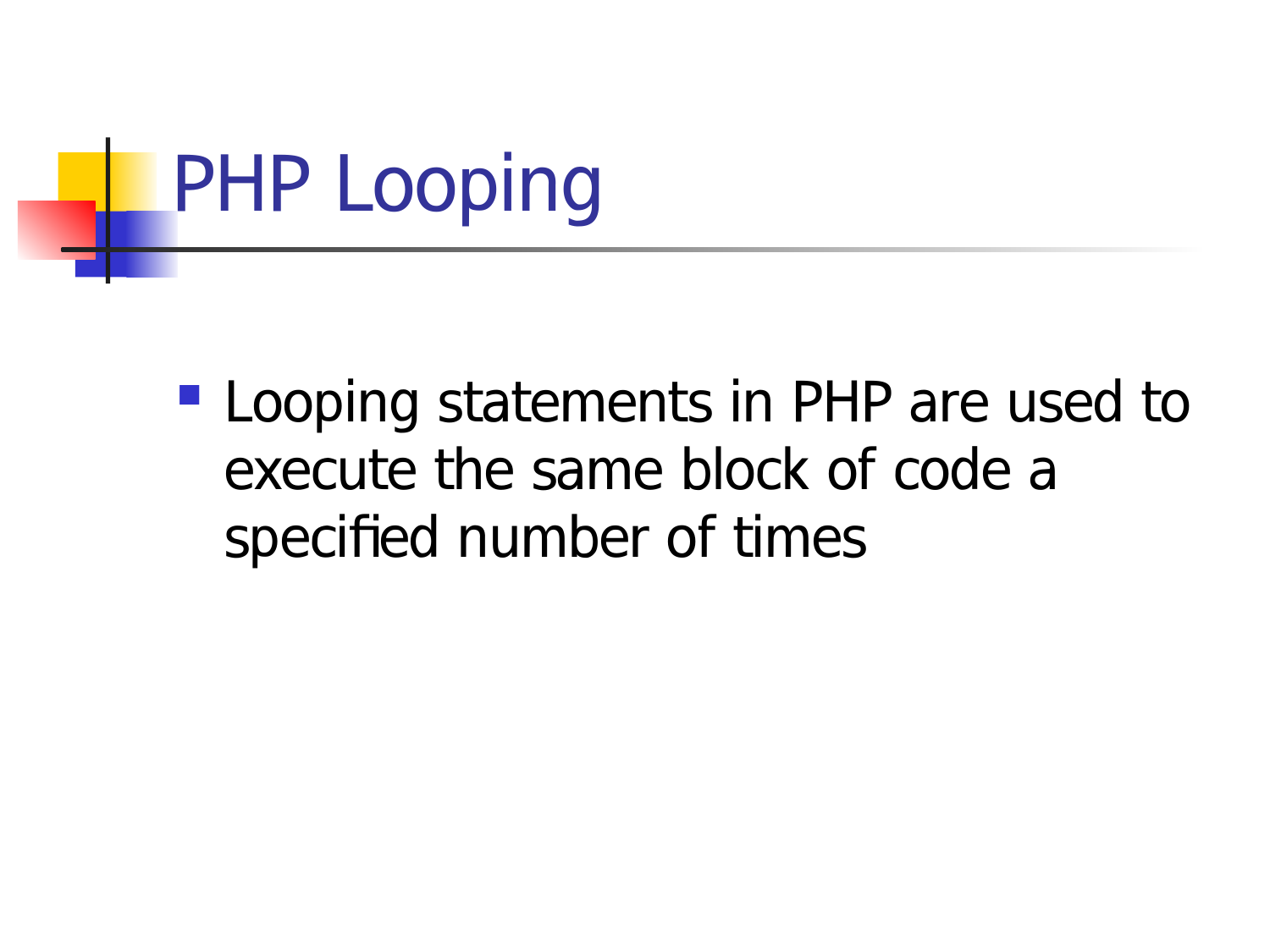

# PHP Looping

Looping statements in PHP are used to execute the same block of code a specified number of times